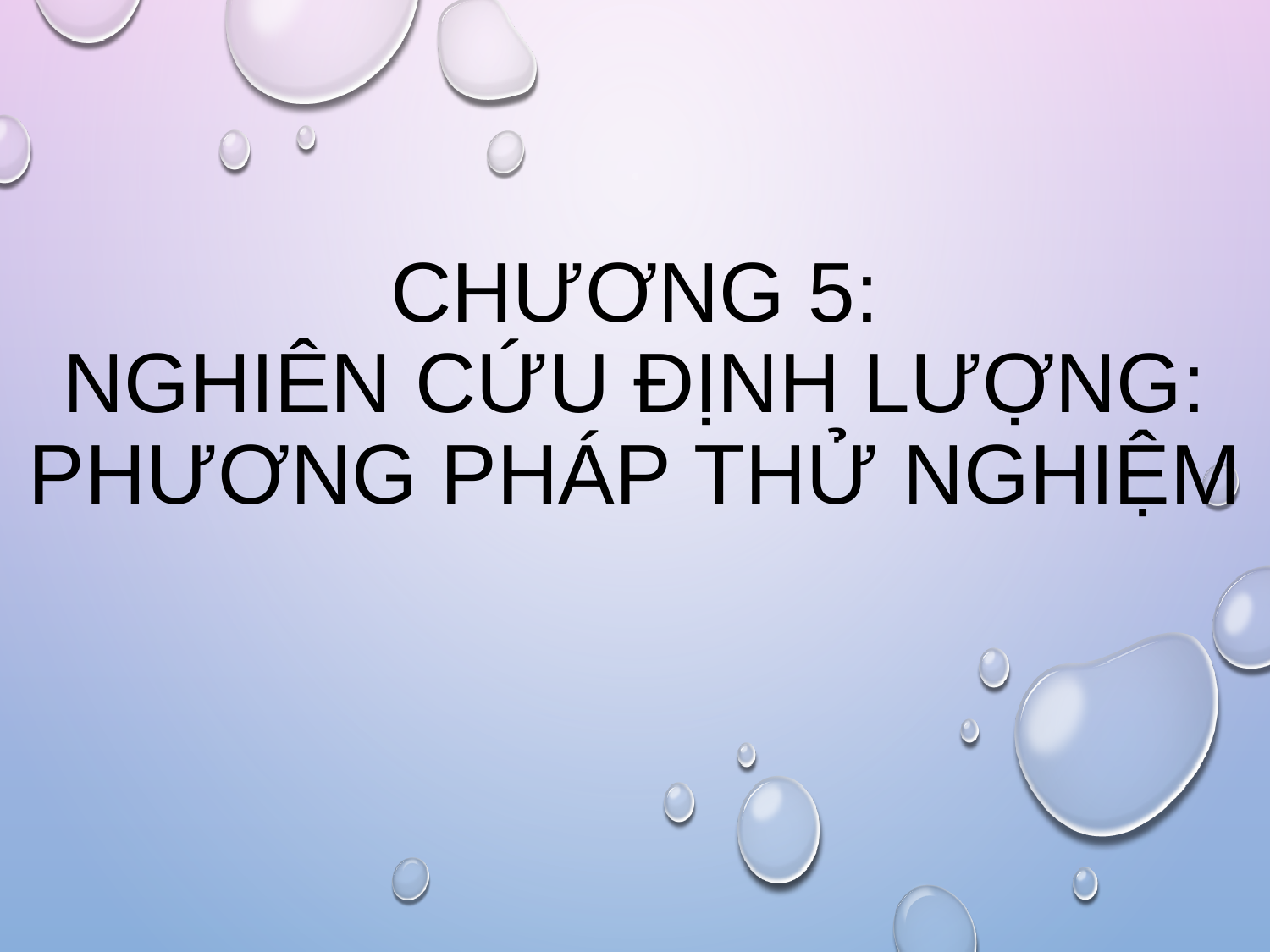

# Chương 5: NGHIÊN CỨU ĐỊNH LƯỢNG: PHƯƠNG PHÁP THỬ NGHIỆM